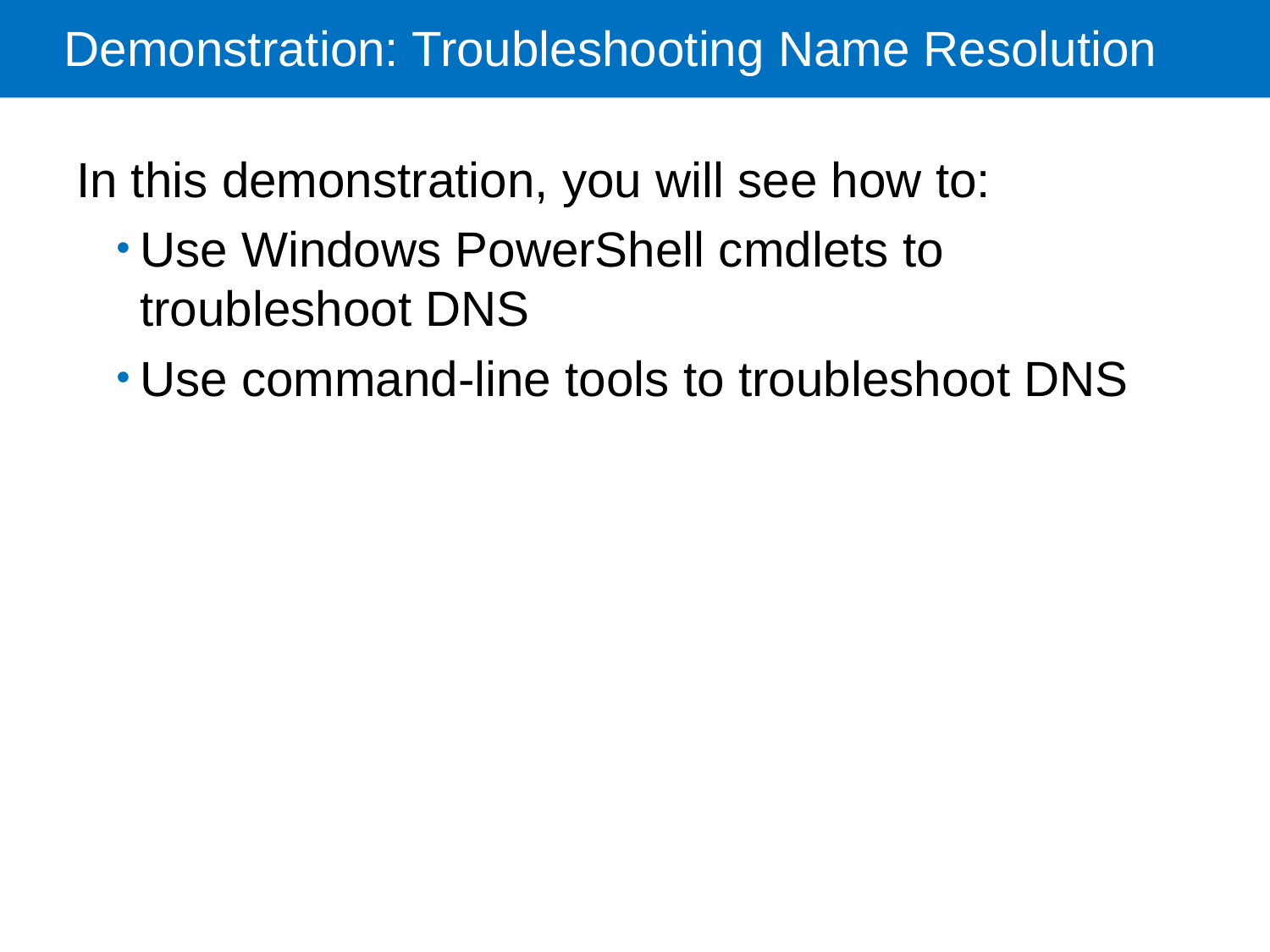

# Demonstration: Troubleshooting Name Resolution
In this demonstration, you will see how to:
Use Windows PowerShell cmdlets to troubleshoot DNS
Use command-line tools to troubleshoot DNS